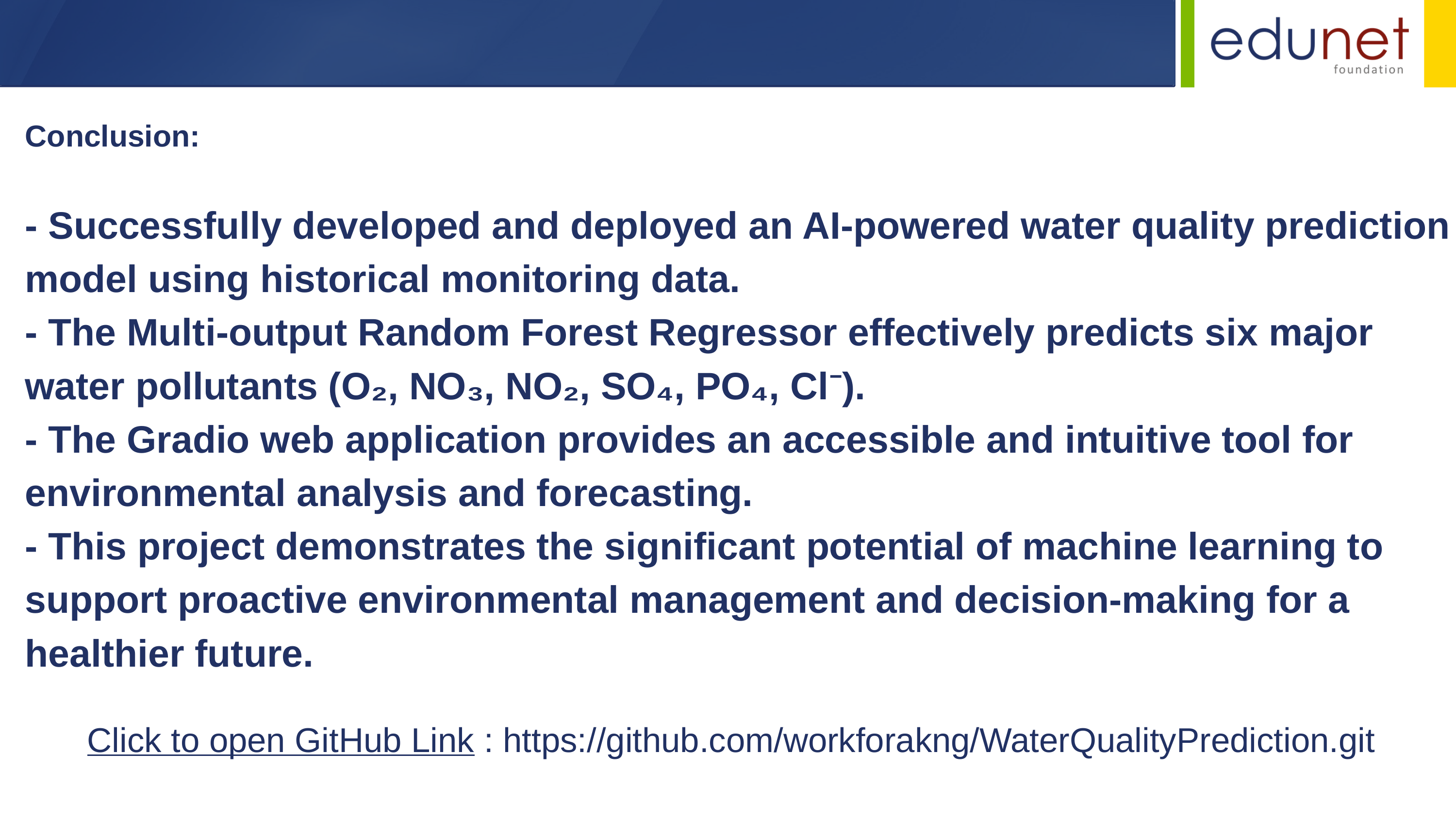

Conclusion:
- Successfully developed and deployed an AI-powered water quality prediction model using historical monitoring data.
- The Multi-output Random Forest Regressor effectively predicts six major water pollutants (O₂, NO₃, NO₂, SO₄, PO₄, Cl⁻).
- The Gradio web application provides an accessible and intuitive tool for environmental analysis and forecasting.
- This project demonstrates the significant potential of machine learning to support proactive environmental management and decision-making for a healthier future.

Click to open GitHub Link : https://github.com/workforakng/WaterQualityPrediction.git